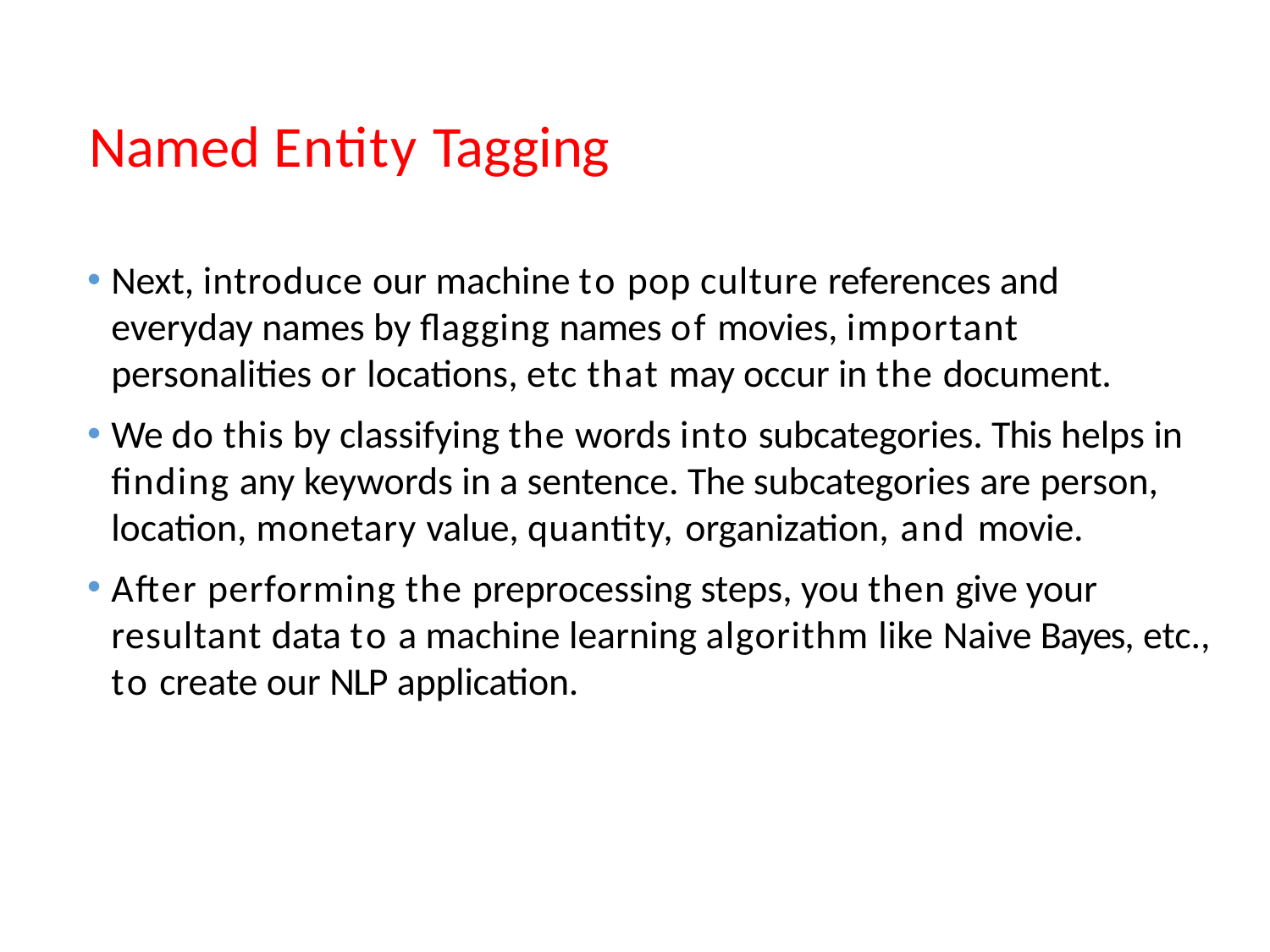

# Named Entity Tagging

Next, introduce our machine to pop culture references and everyday names by flagging names of movies, important personalities or locations, etc that may occur in the document.
We do this by classifying the words into subcategories. This helps in finding any keywords in a sentence. The subcategories are person, location, monetary value, quantity, organization, and movie.
After performing the preprocessing steps, you then give your resultant data to a machine learning algorithm like Naive Bayes, etc., to create our NLP application.